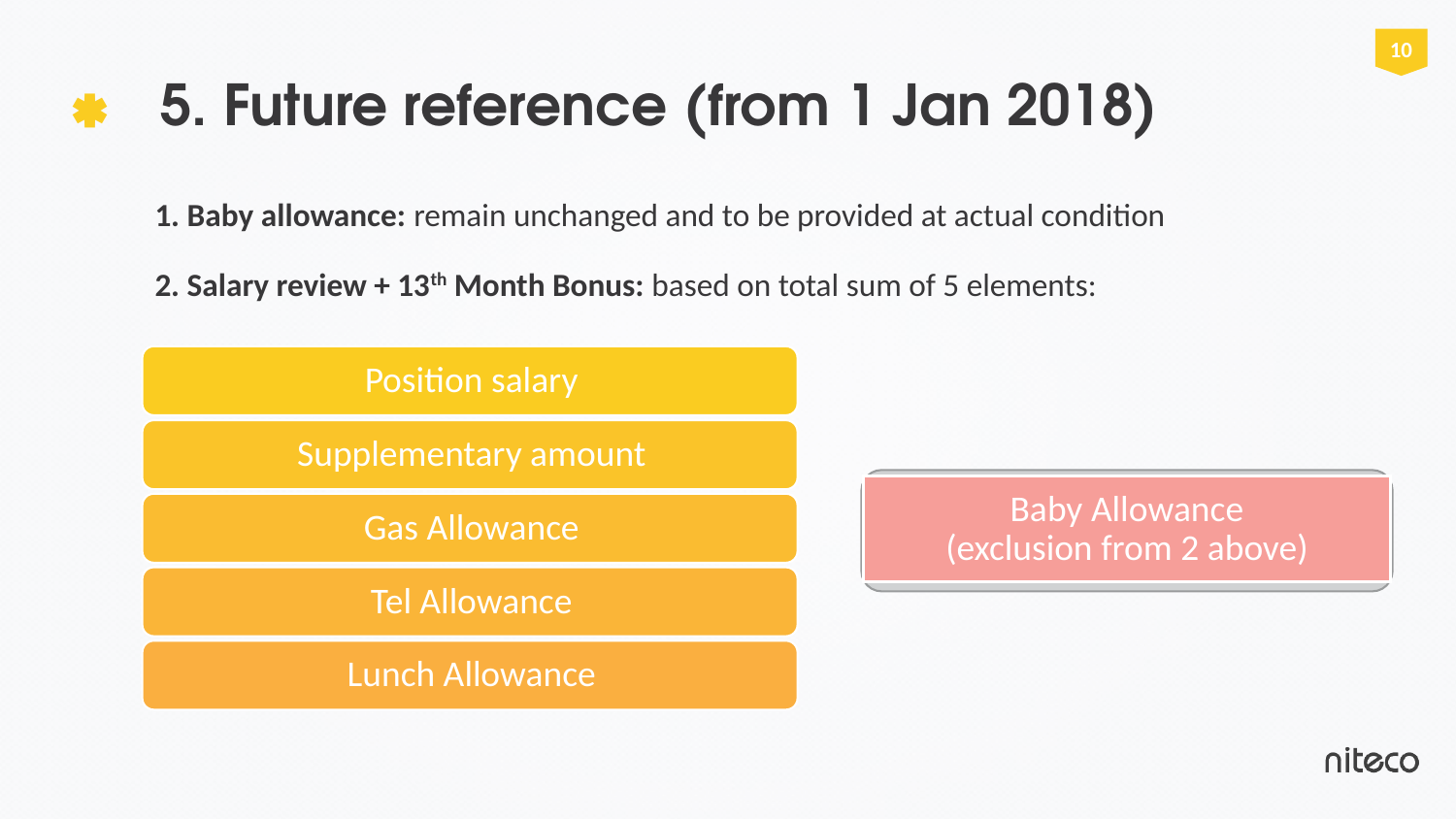

# 5. Future reference (from 1 Jan 2018)
1. Baby allowance: remain unchanged and to be provided at actual condition

2. Salary review + 13th Month Bonus: based on total sum of 5 elements:

Position salary
Supplementary amount
Gas Allowance
Tel Allowance
Lunch Allowance

Baby Allowance
(exclusion from 2 above)